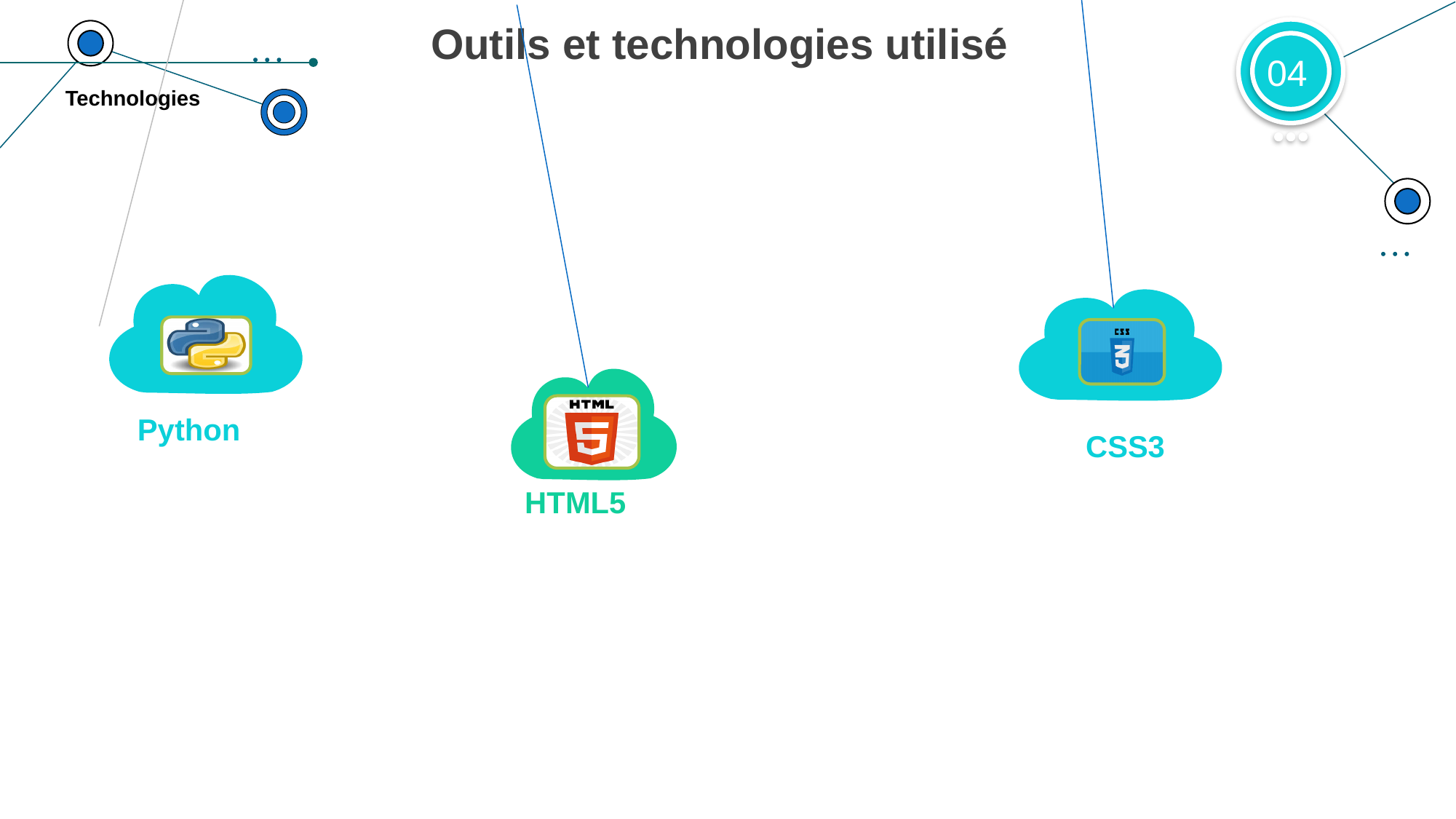

04
Outils et technologies utilisé
Technologies

Python
CSS3
HTML5